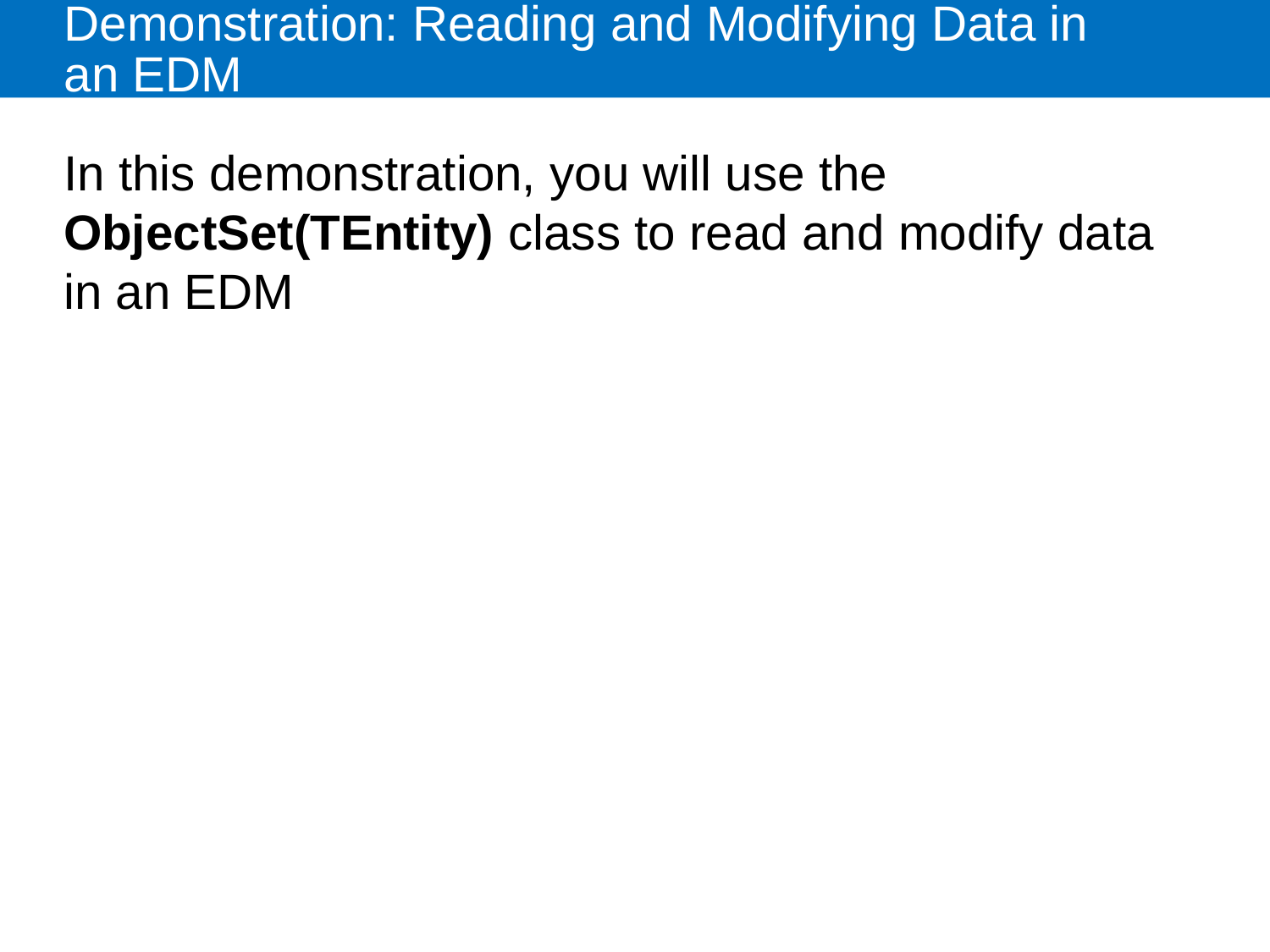

# Demonstration: Reading and Modifying Data in an EDM
In this demonstration, you will use the ObjectSet(TEntity) class to read and modify data in an EDM